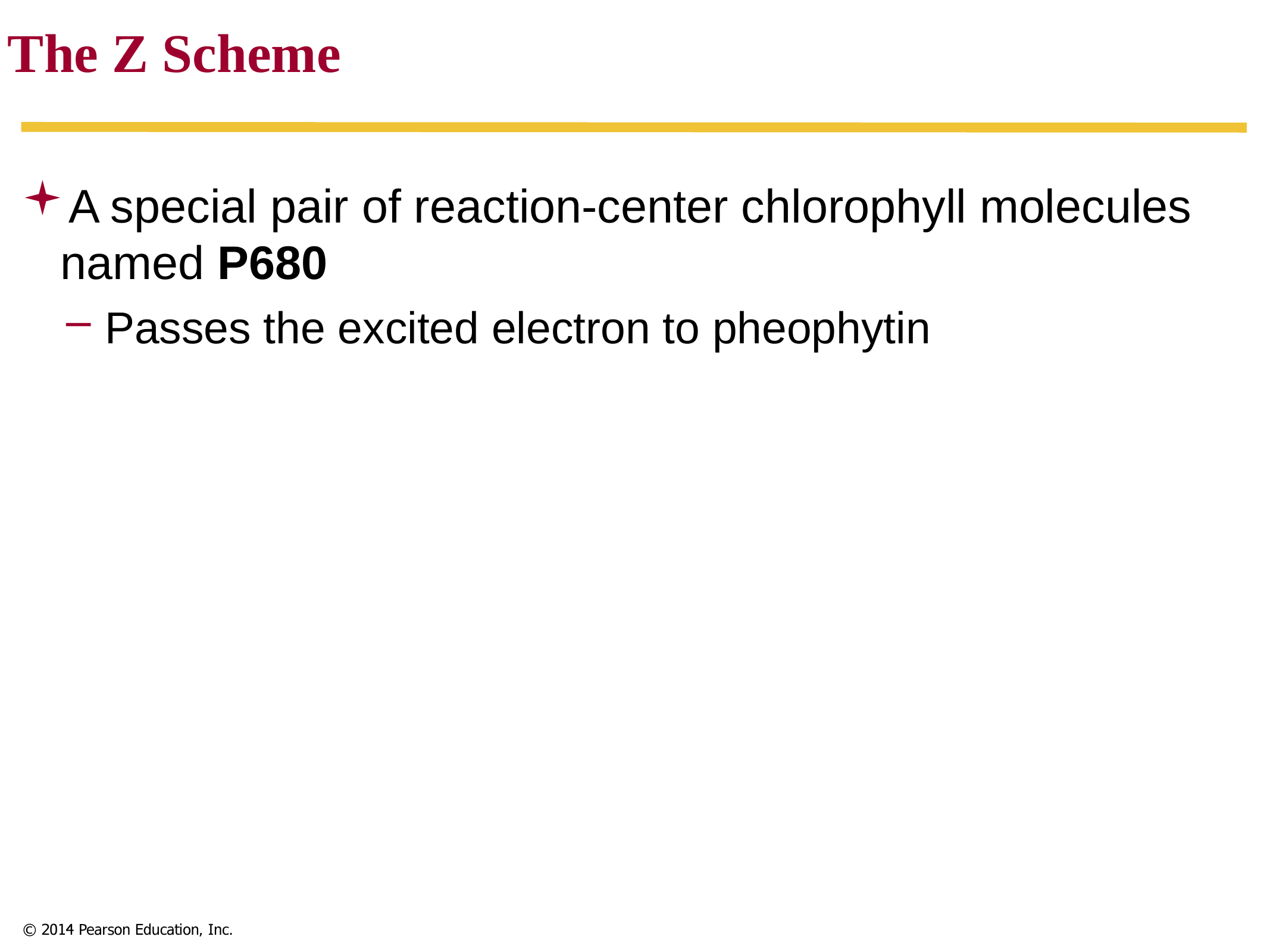

The Z Scheme

A special pair of reaction-center chlorophyll molecules named P680
Passes the excited electron to pheophytin